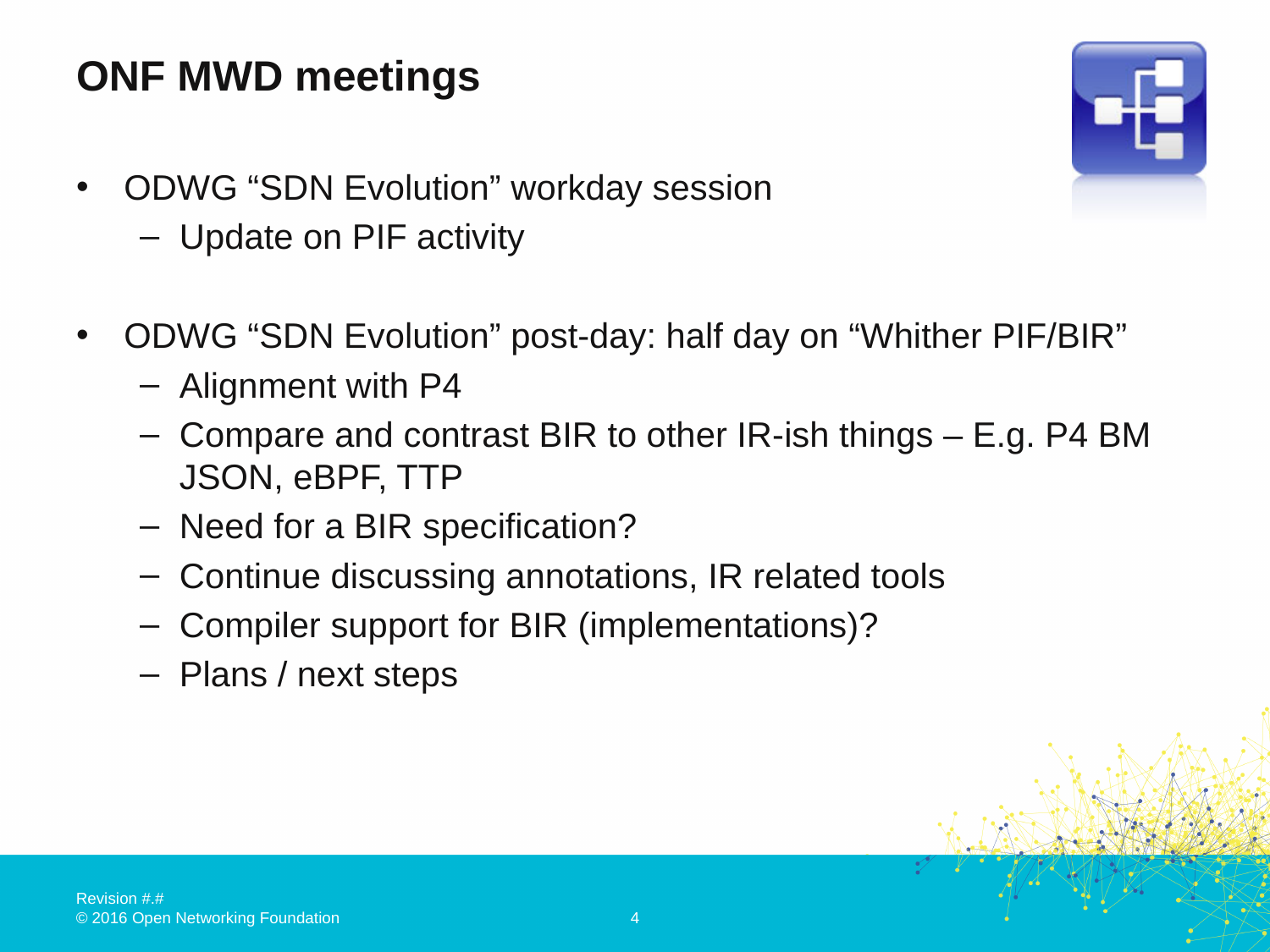

# ONF MWD meetings
ODWG “SDN Evolution” workday session
Update on PIF activity

ODWG “SDN Evolution” post-day: half day on “Whither PIF/BIR”
Alignment with P4
Compare and contrast BIR to other IR-ish things – E.g. P4 BM JSON, eBPF, TTP
Need for a BIR specification?
Continue discussing annotations, IR related tools
Compiler support for BIR (implementations)?
Plans / next steps
4